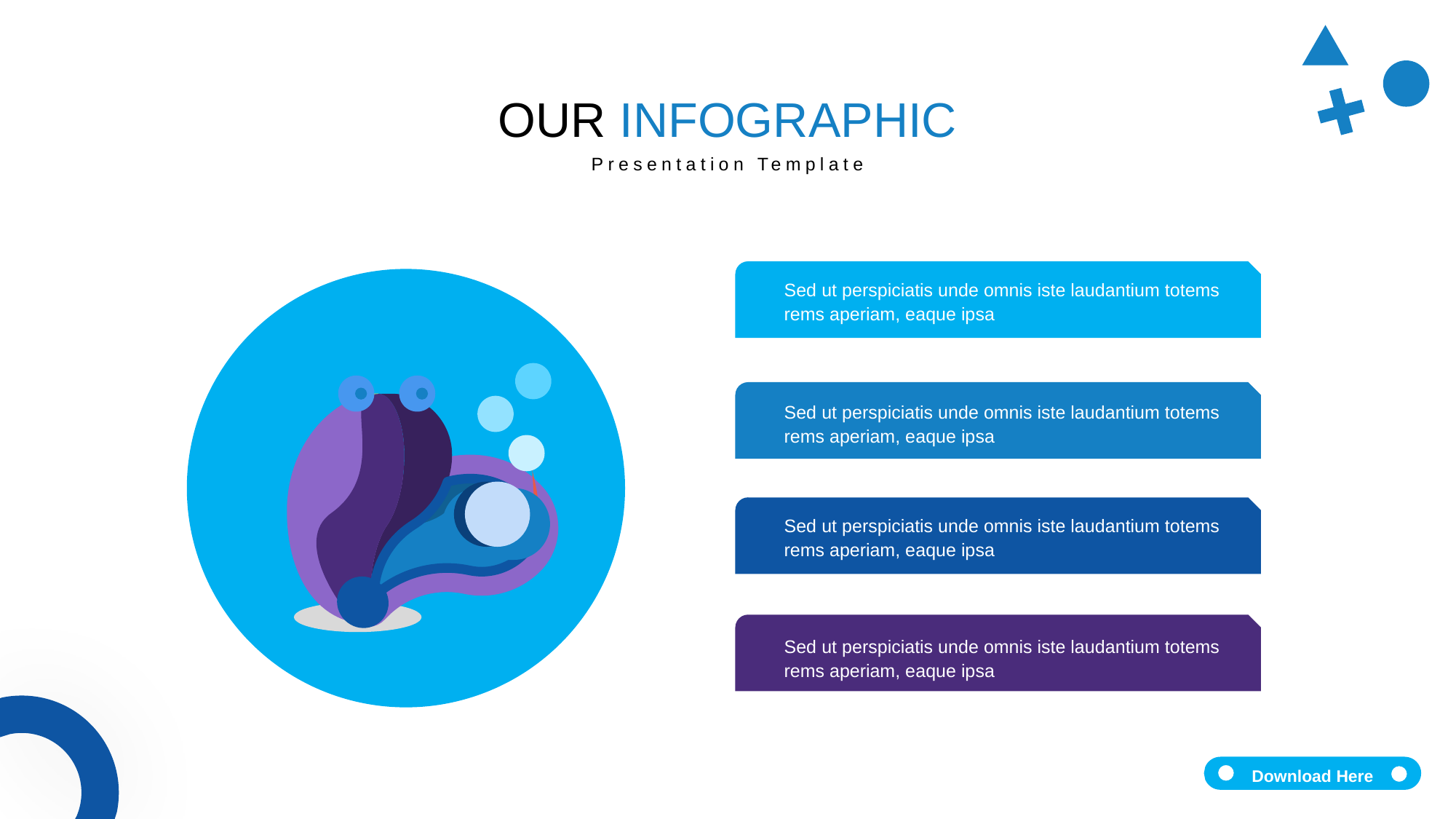

OUR INFOGRAPHIC
Presentation Template

Sed ut perspiciatis unde omnis iste laudantium totems  rems aperiam, eaque ipsa

Sed ut perspiciatis unde omnis iste laudantium totems  rems aperiam, eaque ipsa

Sed ut perspiciatis unde omnis iste laudantium totems  rems aperiam, eaque ipsa

Sed ut perspiciatis unde omnis iste laudantium totems  rems aperiam, eaque ipsa

Download Here